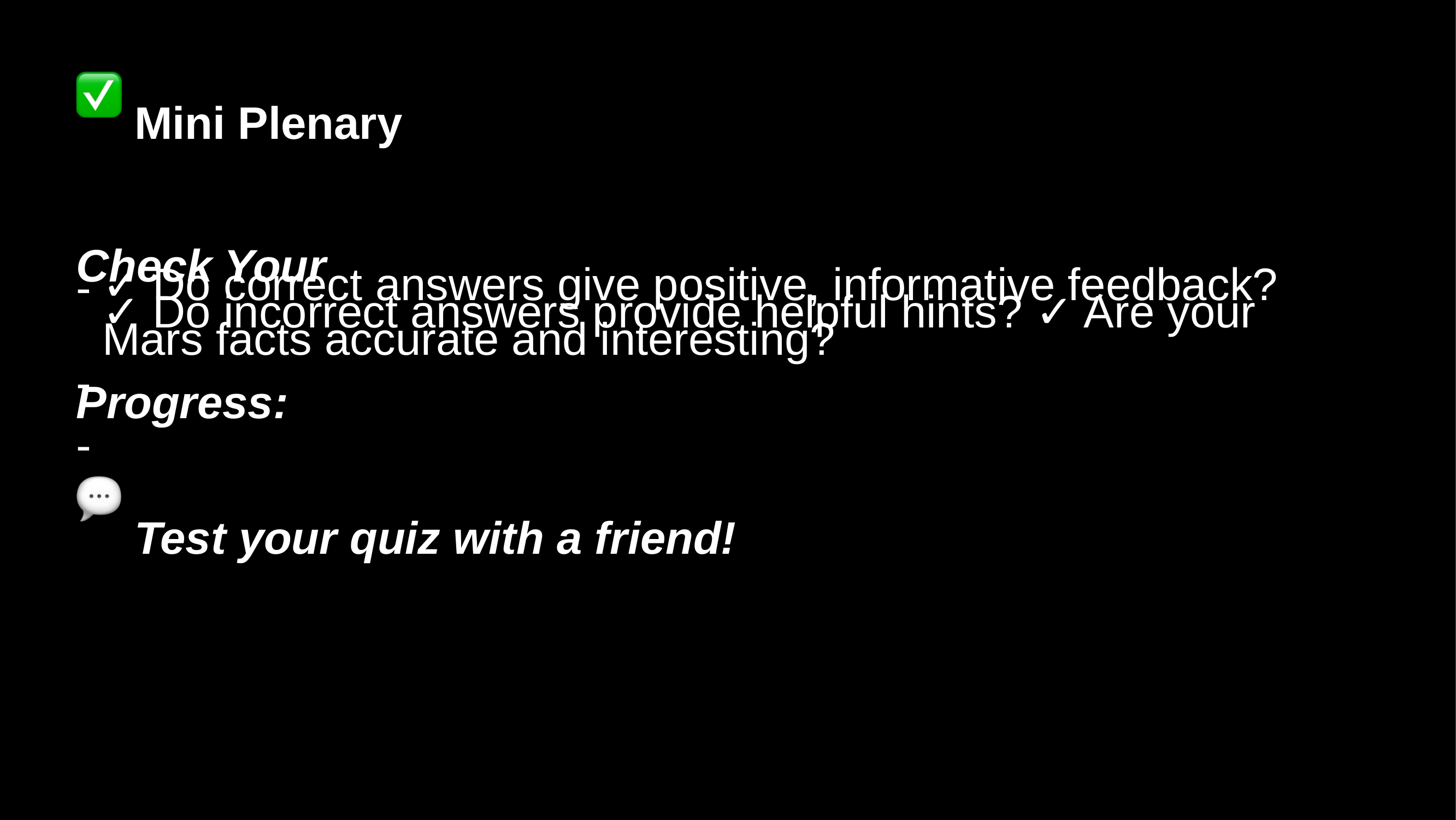

Mini Plenary

Check Your Progress:
✓ Do correct answers give positive, informative feedback? ✓ Do incorrect answers provide helpful hints? ✓ Are your Mars facts accurate and interesting?
-
-
-
 Test your quiz with a friend!